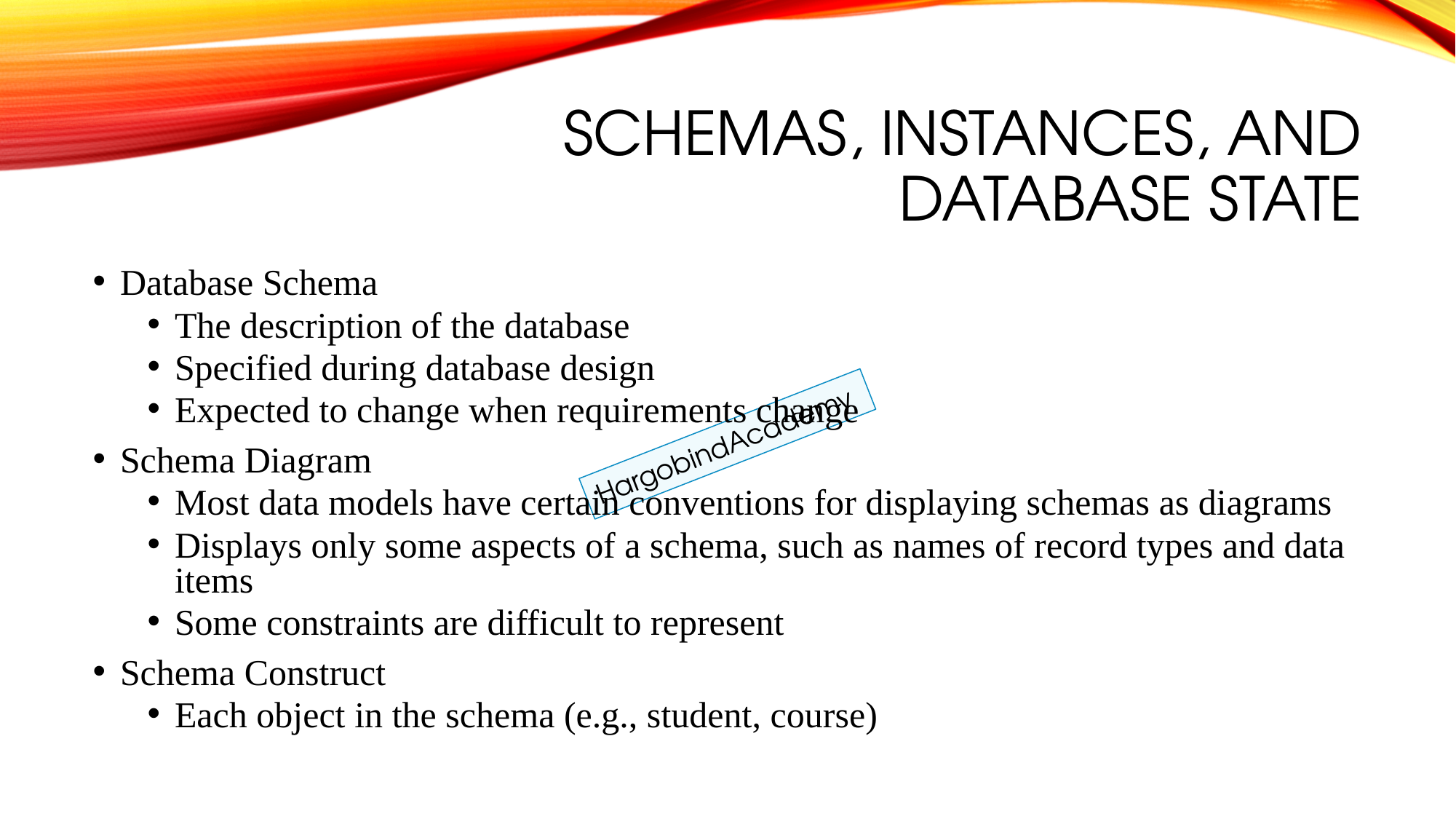

# Schemas, Instances, and Database State
Database Schema
The description of the database
Specified during database design
Expected to change when requirements change
Schema Diagram
Most data models have certain conventions for displaying schemas as diagrams
Displays only some aspects of a schema, such as names of record types and data items
Some constraints are difficult to represent
Schema Construct
Each object in the schema (e.g., student, course)